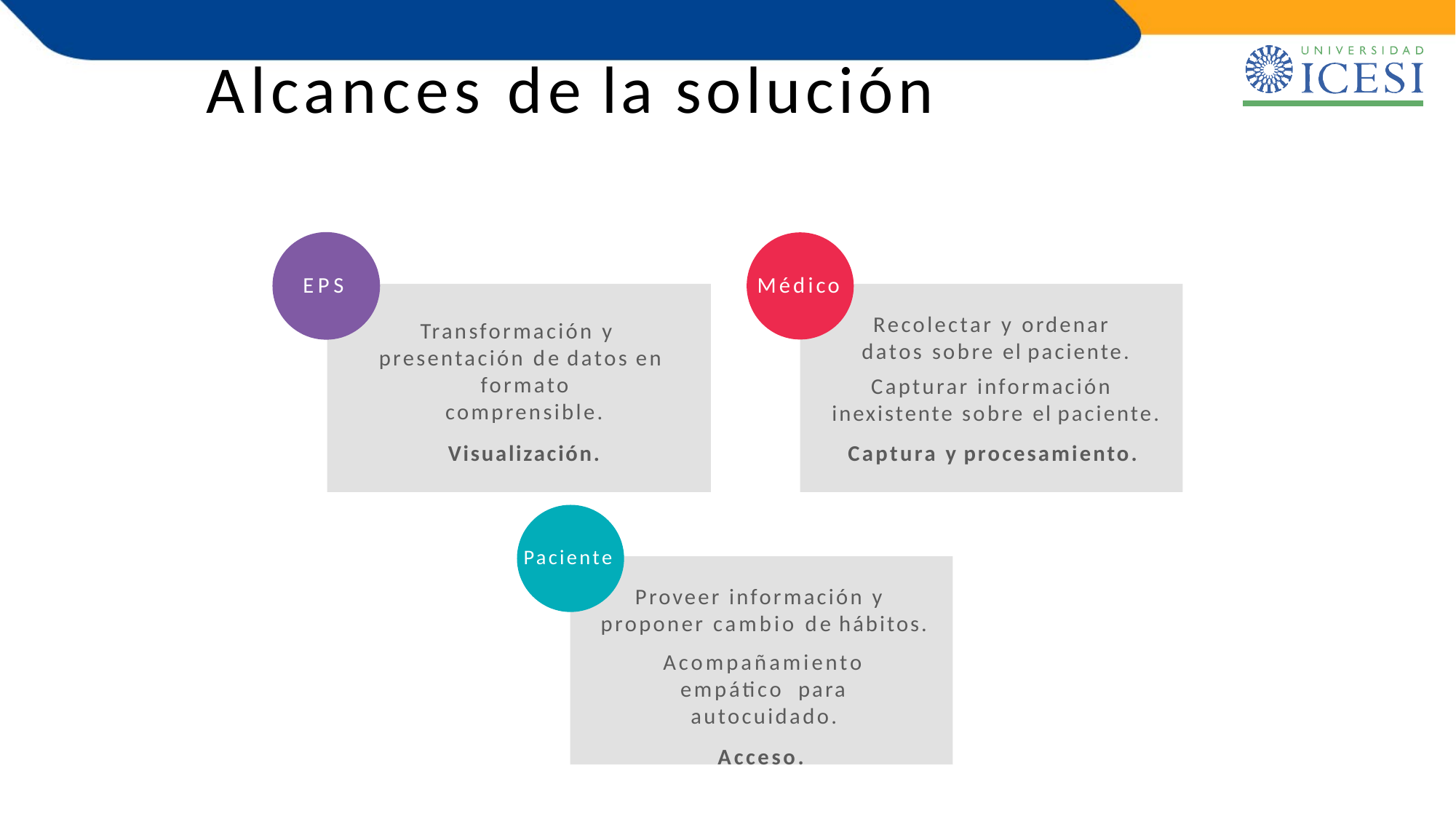

# Alcances de la solución

EPS
Médico

Recolectar y ordenar  datos sobre el paciente.
Capturar información  inexistente sobre el paciente.
Captura y procesamiento.
Transformación y  presentación de datos en  formato
comprensible.
Visualización.

Paciente
Proveer información y  proponer cambio de hábitos.
Acompañamiento empático  para autocuidado.
Acceso.